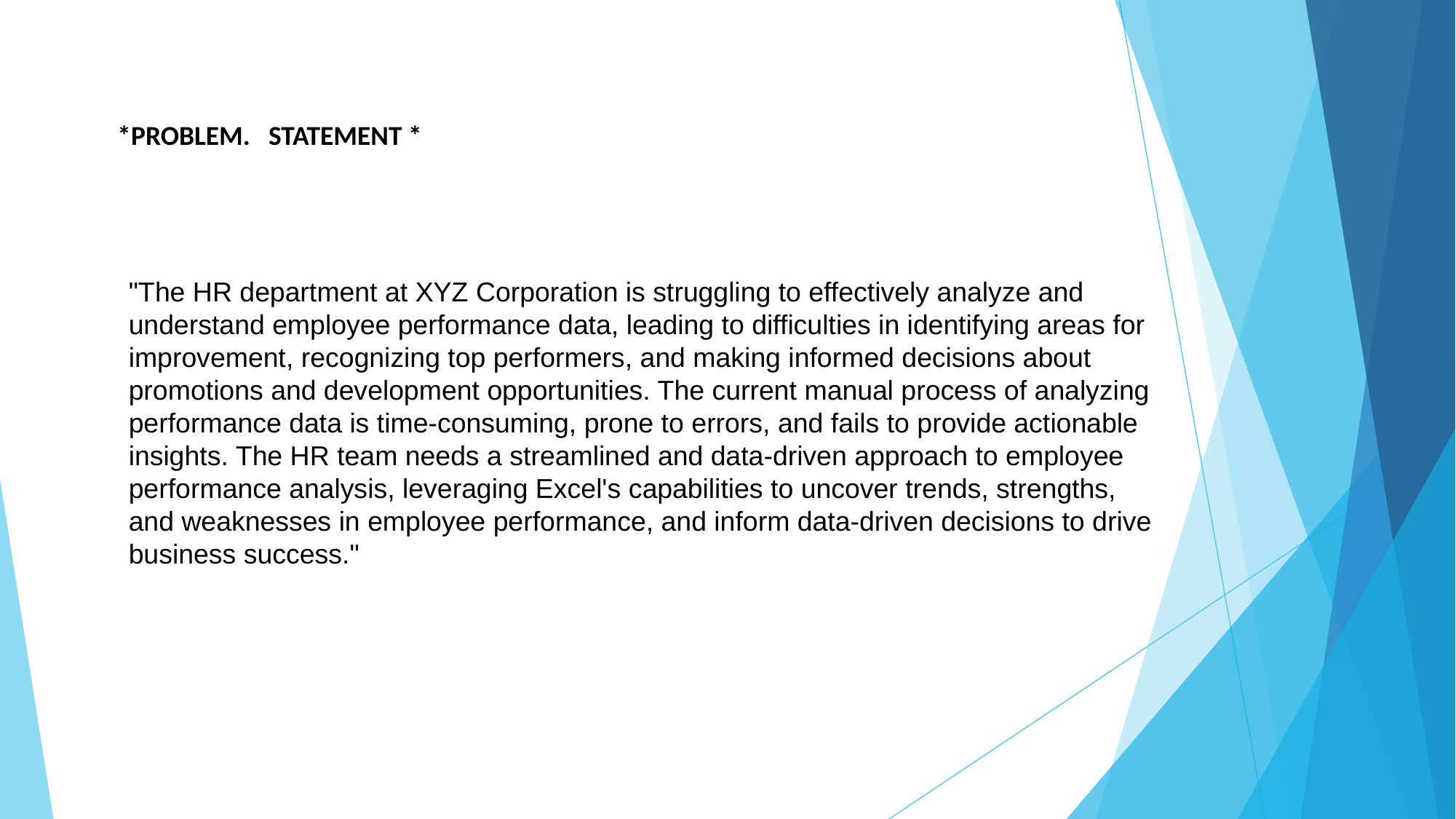

# *PROBLEM.   STATEMENT *

"The HR department at XYZ Corporation is struggling to effectively analyze and understand employee performance data, leading to difficulties in identifying areas for improvement, recognizing top performers, and making informed decisions about promotions and development opportunities. The current manual process of analyzing performance data is time-consuming, prone to errors, and fails to provide actionable insights. The HR team needs a streamlined and data-driven approach to employee performance analysis, leveraging Excel's capabilities to uncover trends, strengths, and weaknesses in employee performance, and inform data-driven decisions to drive business success."